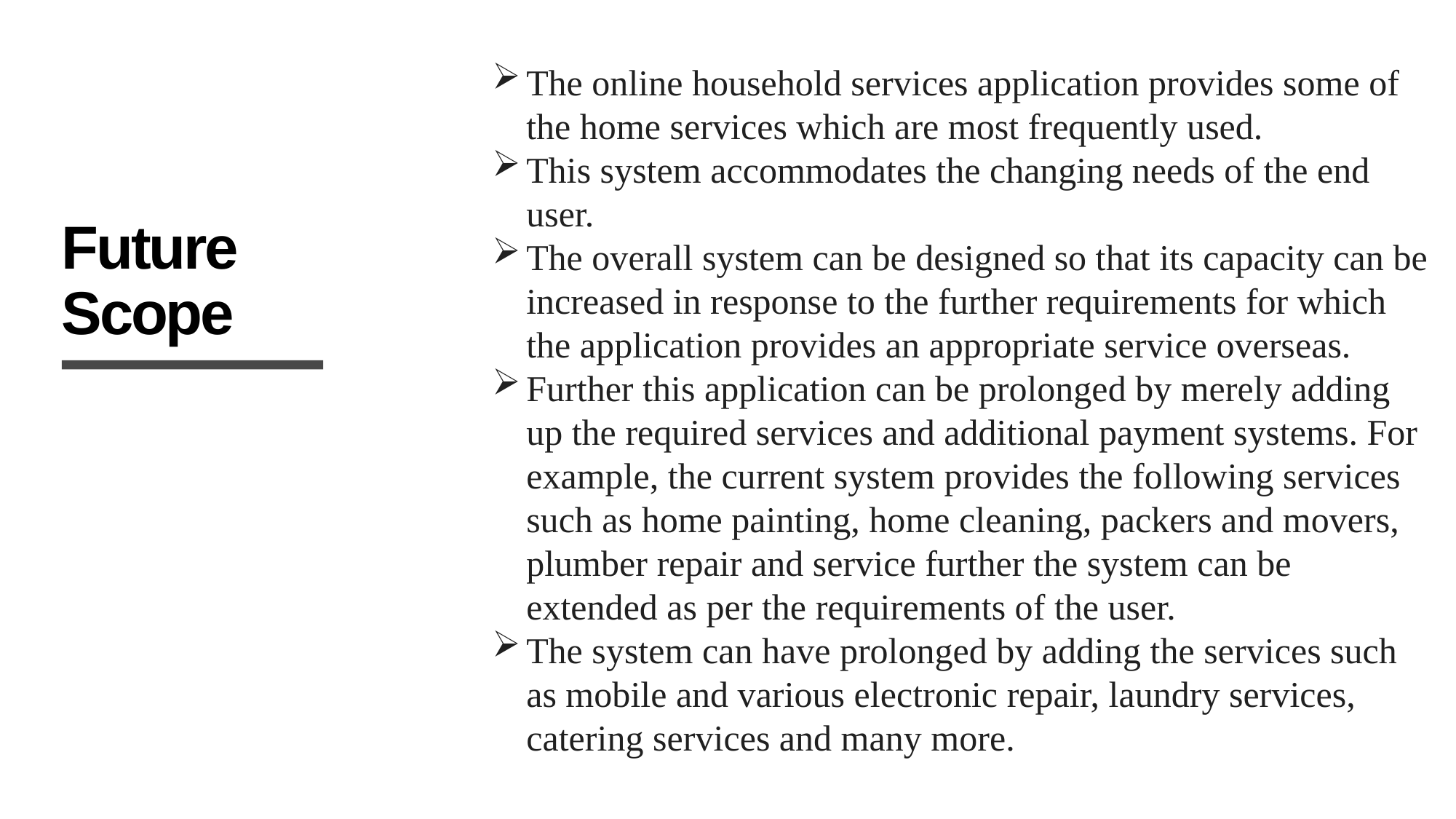

# Future Scope
The online household services application provides some of the home services which are most frequently used.
This system accommodates the changing needs of the end user.
The overall system can be designed so that its capacity can be increased in response to the further requirements for which the application provides an appropriate service overseas.
Further this application can be prolonged by merely adding up the required services and additional payment systems. For example, the current system provides the following services such as home painting, home cleaning, packers and movers, plumber repair and service further the system can be extended as per the requirements of the user.
The system can have prolonged by adding the services such as mobile and various electronic repair, laundry services, catering services and many more.